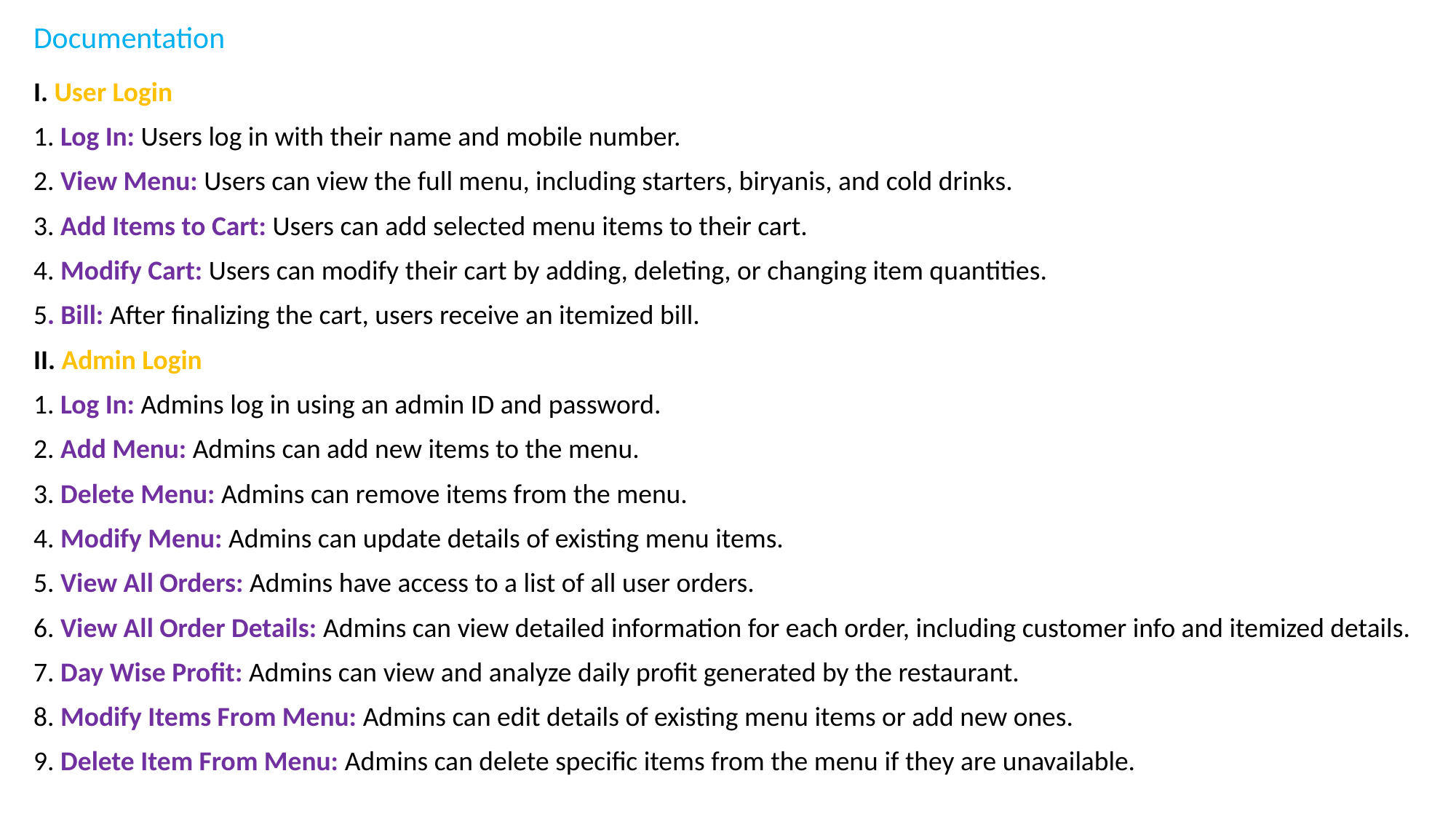

# Documentation
I. User Login
1. Log In: Users log in with their name and mobile number.
2. View Menu: Users can view the full menu, including starters, biryanis, and cold drinks.
3. Add Items to Cart: Users can add selected menu items to their cart.
4. Modify Cart: Users can modify their cart by adding, deleting, or changing item quantities.
5. Bill: After finalizing the cart, users receive an itemized bill.
II. Admin Login
1. Log In: Admins log in using an admin ID and password.
2. Add Menu: Admins can add new items to the menu.
3. Delete Menu: Admins can remove items from the menu.
4. Modify Menu: Admins can update details of existing menu items.
5. View All Orders: Admins have access to a list of all user orders.
6. View All Order Details: Admins can view detailed information for each order, including customer info and itemized details.
7. Day Wise Profit: Admins can view and analyze daily profit generated by the restaurant.
8. Modify Items From Menu: Admins can edit details of existing menu items or add new ones.
9. Delete Item From Menu: Admins can delete specific items from the menu if they are unavailable.